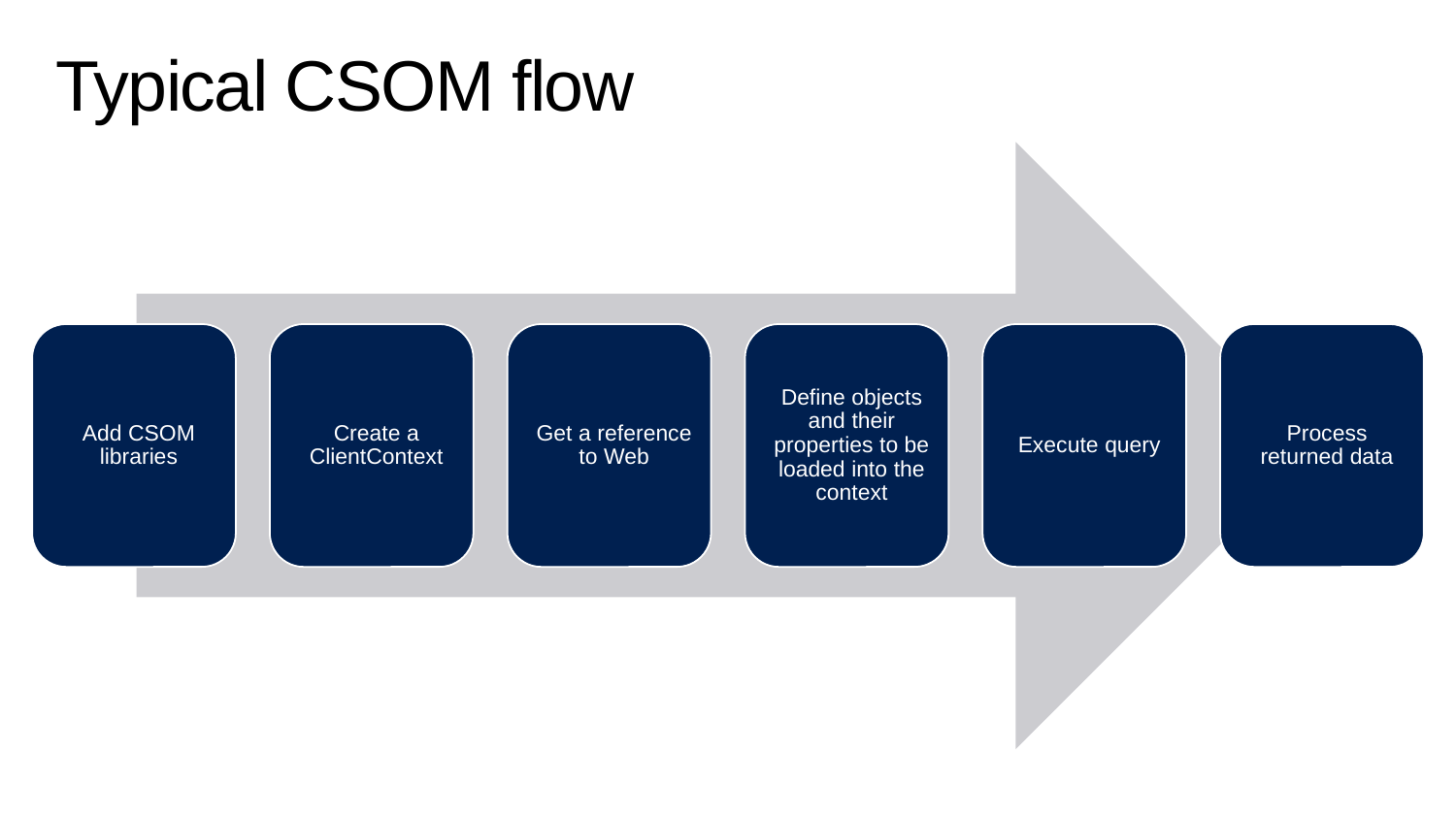

# Typical CSOM flow
Add CSOM libraries
Create a ClientContext
Get a reference to Web
Define objects and their properties to be loaded into the context
Execute query
Process returned data